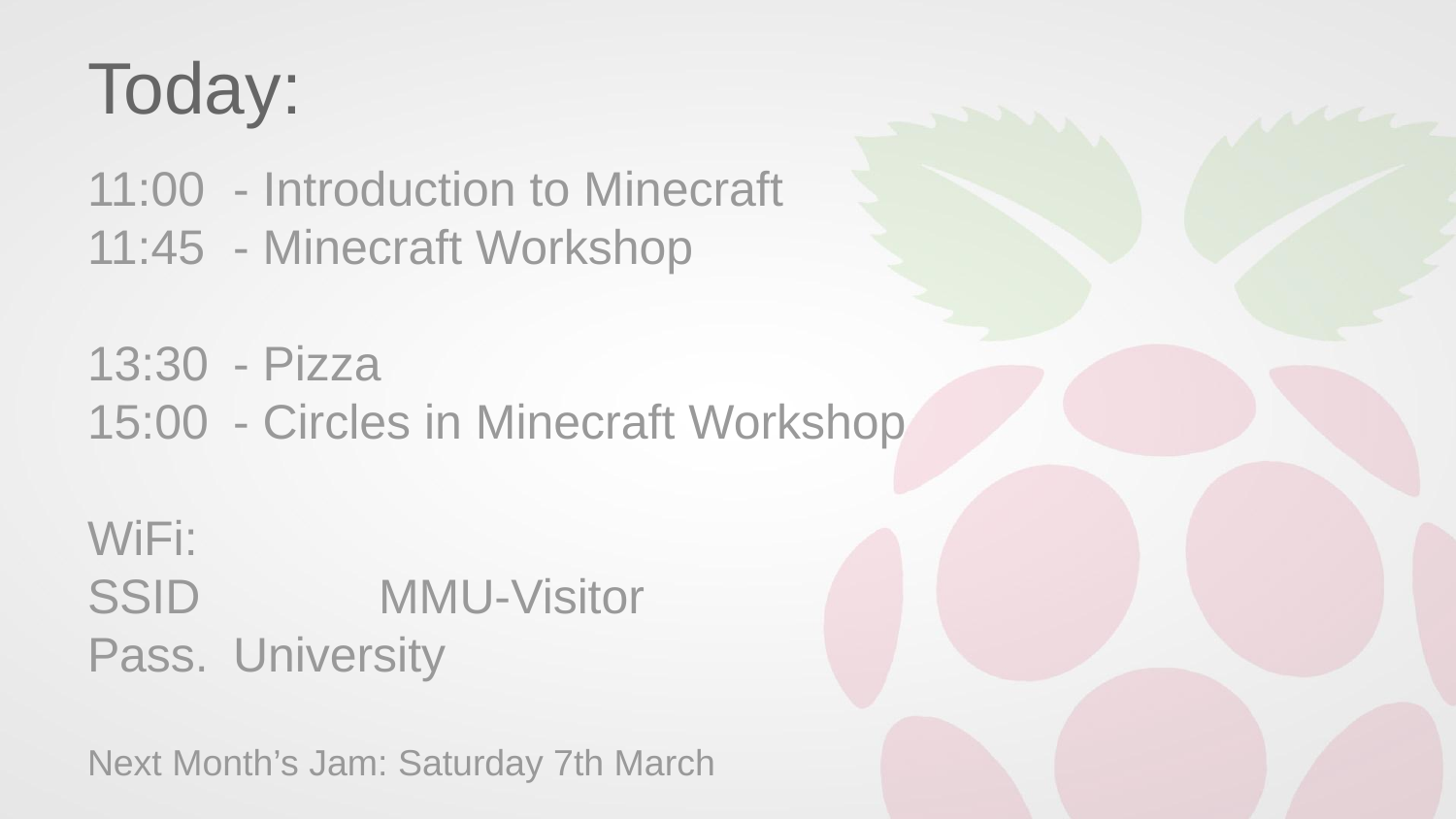

# Today:
11:00	- Introduction to Minecraft
11:45	- Minecraft Workshop

13:30	- Pizza
15:00	- Circles in Minecraft Workshop

WiFi:
SSID		MMU-Visitor
Pass.	University

Next Month’s Jam: Saturday 7th March